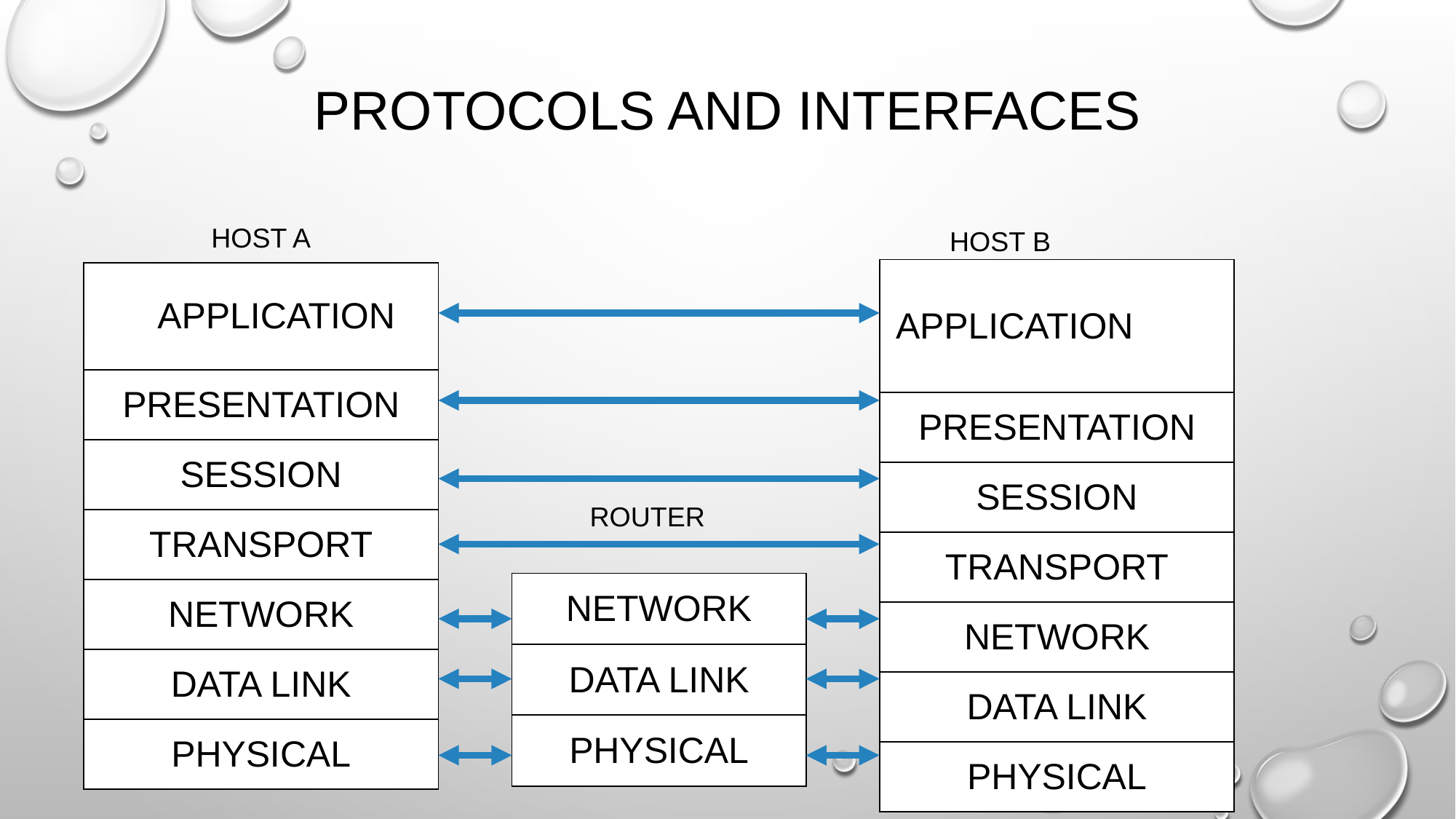

# PROTOCOLS AND INTERFACES
HOST A
HOST B
| APPLICATIONATION |
| --- |
| PRESENTATION |
| SESSION |
| TRANSPORT |
| NETWORK |
| DATA LINK |
| PHYSICAL |
| APPLICATION |
| --- |
| PRESENTATION |
| SESSION |
| TRANSPORT |
| NETWORK |
| DATA LINK |
| PHYSICAL |
ROUTER
| NETWORK |
| --- |
| DATA LINK |
| PHYSICAL |